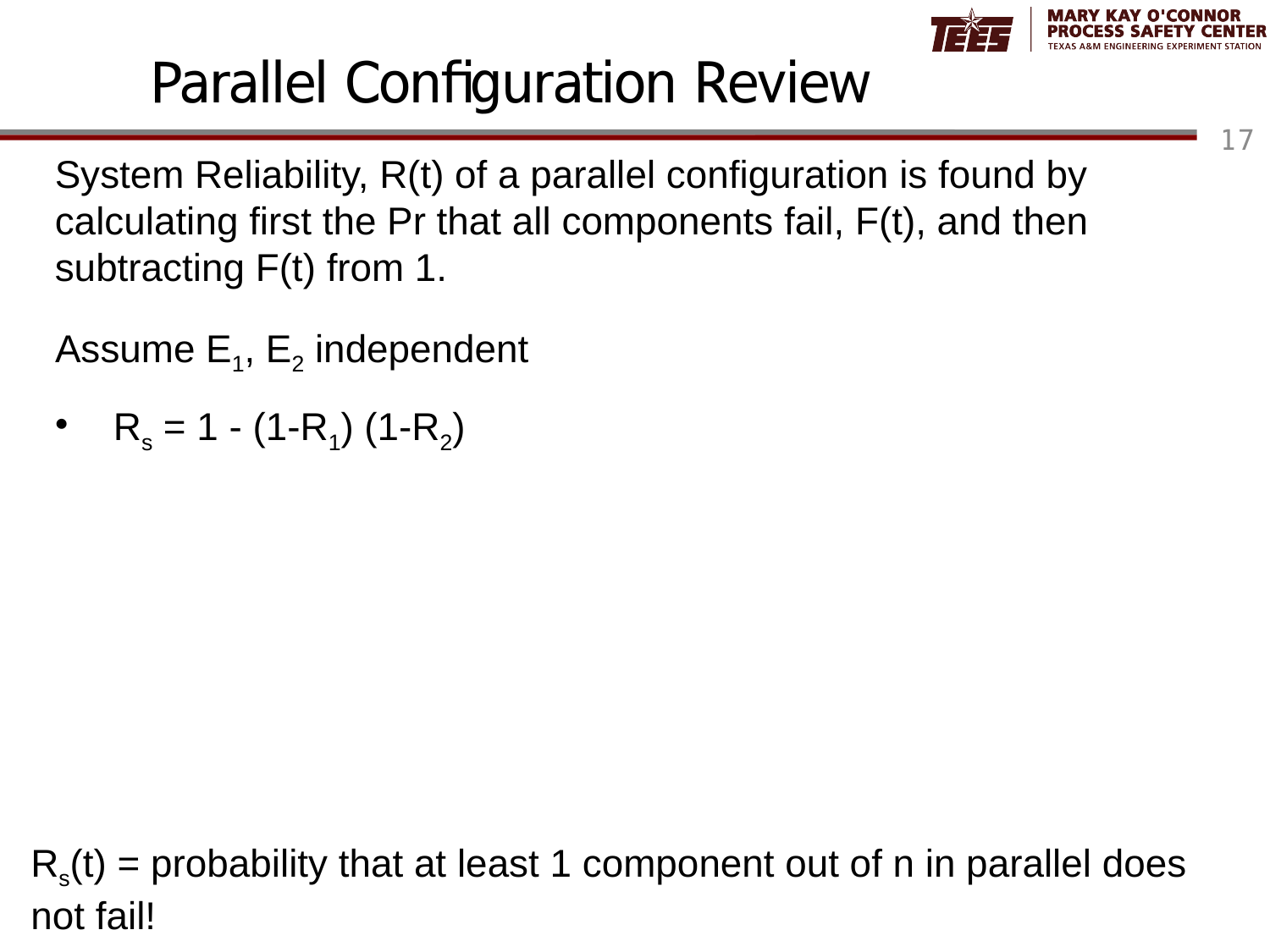

# Parallel Configuration Review
System Reliability, R(t) of a parallel configuration is found by calculating first the Pr that all components fail, F(t), and then subtracting F(t) from 1.
Assume E1, E2 independent
 Rs = 1 - (1-R1) (1-R2)

Rs(t) = probability that at least 1 component out of n in parallel does not fail!